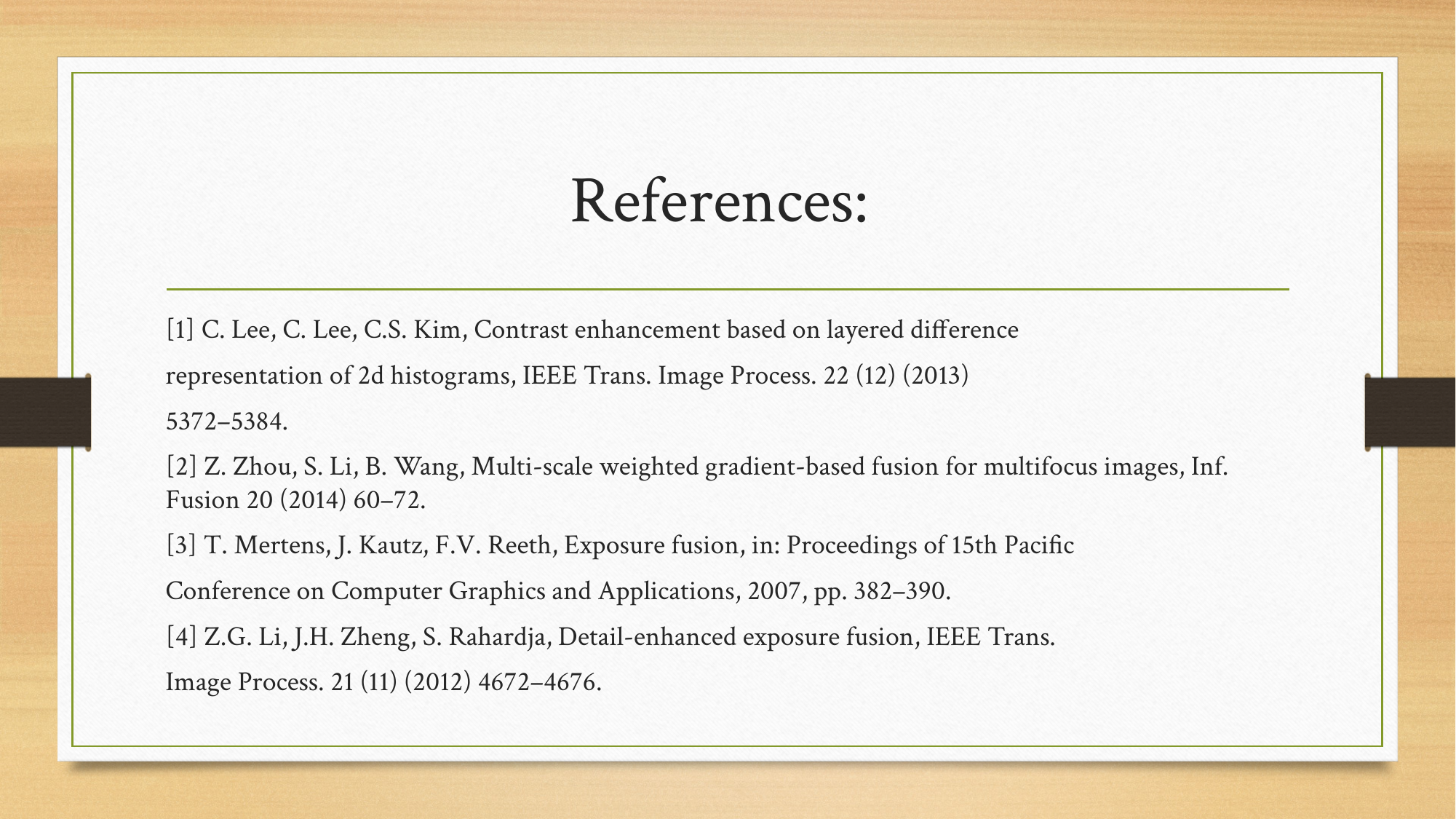

# References:
[1] C. Lee, C. Lee, C.S. Kim, Contrast enhancement based on layered difference
representation of 2d histograms, IEEE Trans. Image Process. 22 (12) (2013)
5372–5384.
[2] Z. Zhou, S. Li, B. Wang, Multi-scale weighted gradient-based fusion for multifocus images, Inf. Fusion 20 (2014) 60–72.
[3] T. Mertens, J. Kautz, F.V. Reeth, Exposure fusion, in: Proceedings of 15th Pacific
Conference on Computer Graphics and Applications, 2007, pp. 382–390.
[4] Z.G. Li, J.H. Zheng, S. Rahardja, Detail-enhanced exposure fusion, IEEE Trans.
Image Process. 21 (11) (2012) 4672–4676.